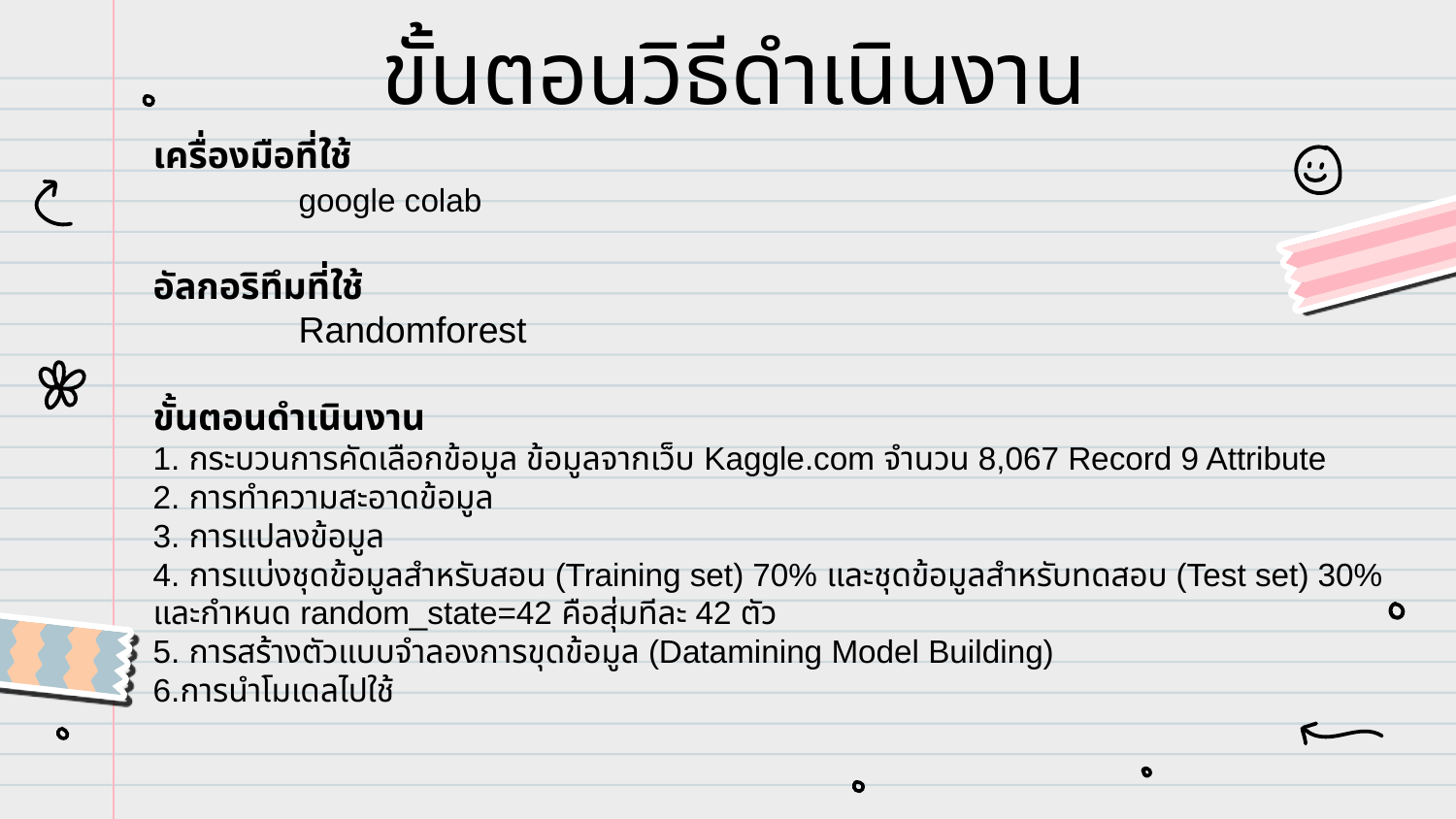

# ขั้นตอนวิธีดำเนินงาน
เครื่องมือที่ใช้
	google colab

อัลกอริทึมที่ใช้
	Randomforest

ขั้นตอนดำเนินงาน
1. กระบวนการคัดเลือกข้อมูล ข้อมูลจากเว็บ Kaggle.com จำนวน 8,067 Record 9 Attribute
2. การทำความสะอาดข้อมูล
3. การแปลงข้อมูล
4. การแบ่งชุดข้อมูลสำหรับสอน (Training set) 70% และชุดข้อมูลสำหรับทดสอบ (Test set) 30%
และกำหนด random_state=42 คือสุ่มทีละ 42 ตัว
5. การสร้างตัวแบบจำลองการขุดข้อมูล (Datamining Model Building)
6.การนำโมเดลไปใช้